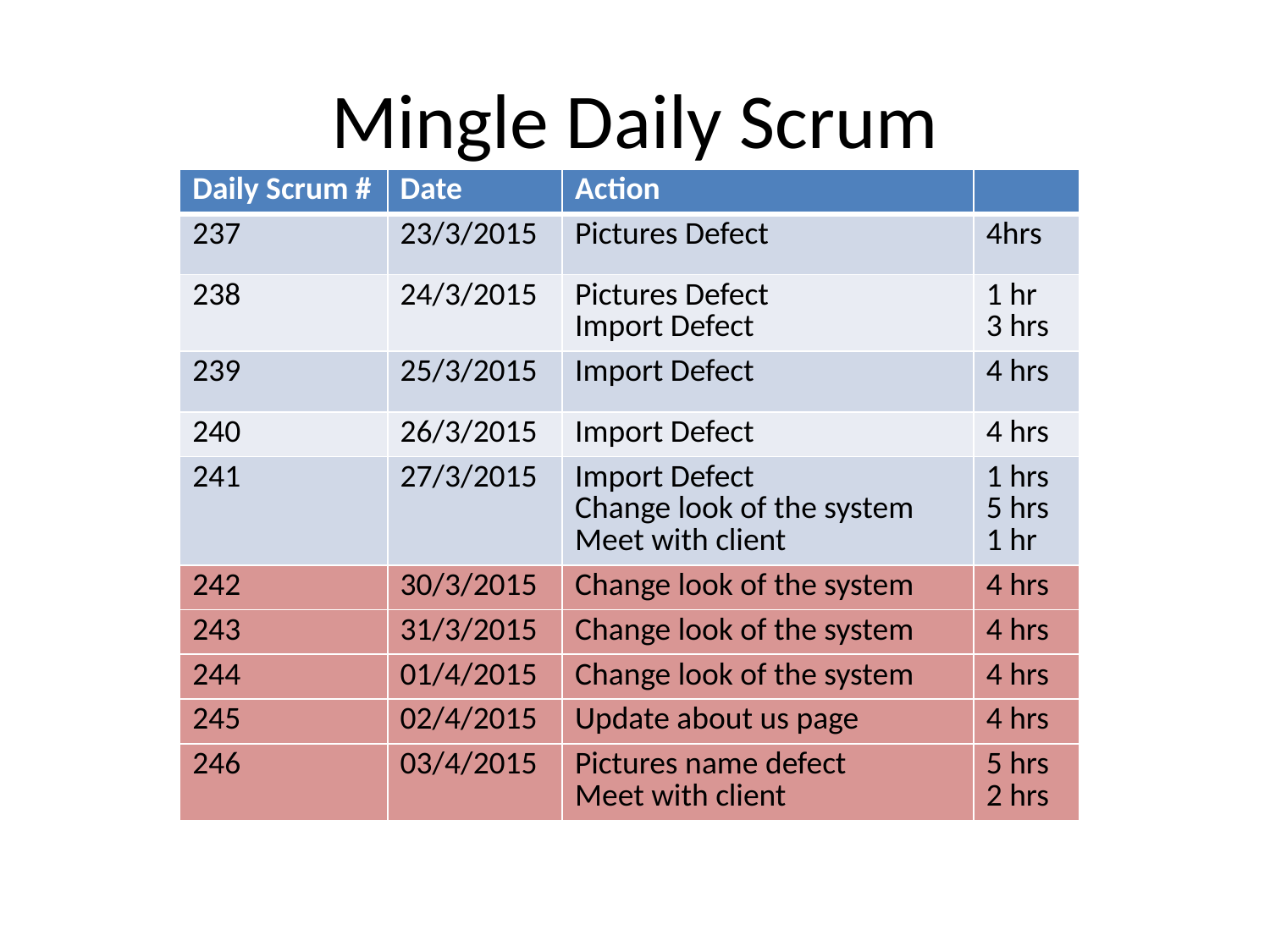

# Mingle Daily Scrum
| Daily Scrum # | Date | Action |  |
| --- | --- | --- | --- |
| 237 | 23/3/2015 | Pictures Defect | 4hrs |
| 238 | 24/3/2015 | Pictures Defect Import Defect | 1 hr 3 hrs |
| 239 | 25/3/2015 | Import Defect | 4 hrs |
| 240 | 26/3/2015 | Import Defect | 4 hrs |
| 241 | 27/3/2015 | Import Defect Change look of the system Meet with client | 1 hrs 5 hrs 1 hr |
| 242 | 30/3/2015 | Change look of the system | 4 hrs |
| 243 | 31/3/2015 | Change look of the system | 4 hrs |
| 244 | 01/4/2015 | Change look of the system | 4 hrs |
| 245 | 02/4/2015 | Update about us page | 4 hrs |
| 246 | 03/4/2015 | Pictures name defect Meet with client | 5 hrs 2 hrs |